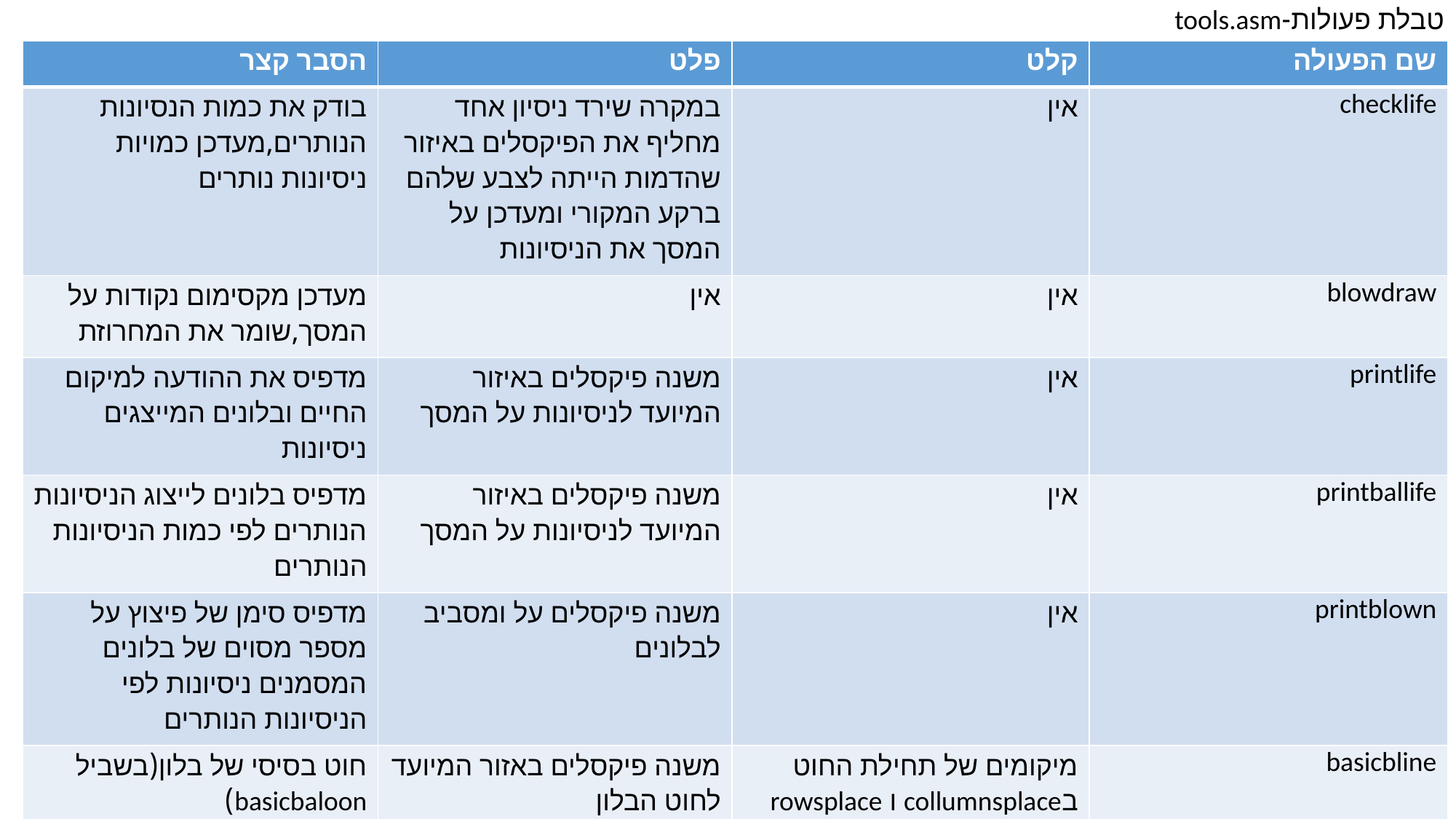

# טבלת פעולות-tools.asm
| הסבר קצר | פלט | קלט | שם הפעולה |
| --- | --- | --- | --- |
| בודק את כמות הנסיונות הנותרים,מעדכן כמויות ניסיונות נותרים | במקרה שירד ניסיון אחד מחליף את הפיקסלים באיזור שהדמות הייתה לצבע שלהם ברקע המקורי ומעדכן על המסך את הניסיונות | אין | checklife |
| מעדכן מקסימום נקודות על המסך,שומר את המחרוזת | אין | אין | blowdraw |
| מדפיס את ההודעה למיקום החיים ובלונים המייצגים ניסיונות | משנה פיקסלים באיזור המיועד לניסיונות על המסך | אין | printlife |
| מדפיס בלונים לייצוג הניסיונות הנותרים לפי כמות הניסיונות הנותרים | משנה פיקסלים באיזור המיועד לניסיונות על המסך | אין | printballife |
| מדפיס סימן של פיצוץ על מספר מסוים של בלונים המסמנים ניסיונות לפי הניסיונות הנותרים | משנה פיקסלים על ומסביב לבלונים | אין | printblown |
| חוט בסיסי של בלון(בשביל basicbaloon) | משנה פיקסלים באזור המיועד לחוט הבלון | מיקומים של תחילת החוט בcollumnsplace ו rowsplace | basicbline |
| מצייר בלון רגיל עם אורך של אחד(לייצוג הניסיונות) | משנה פיקסלים באיזור המיועד לניסיונות | אין | basicbaloon |